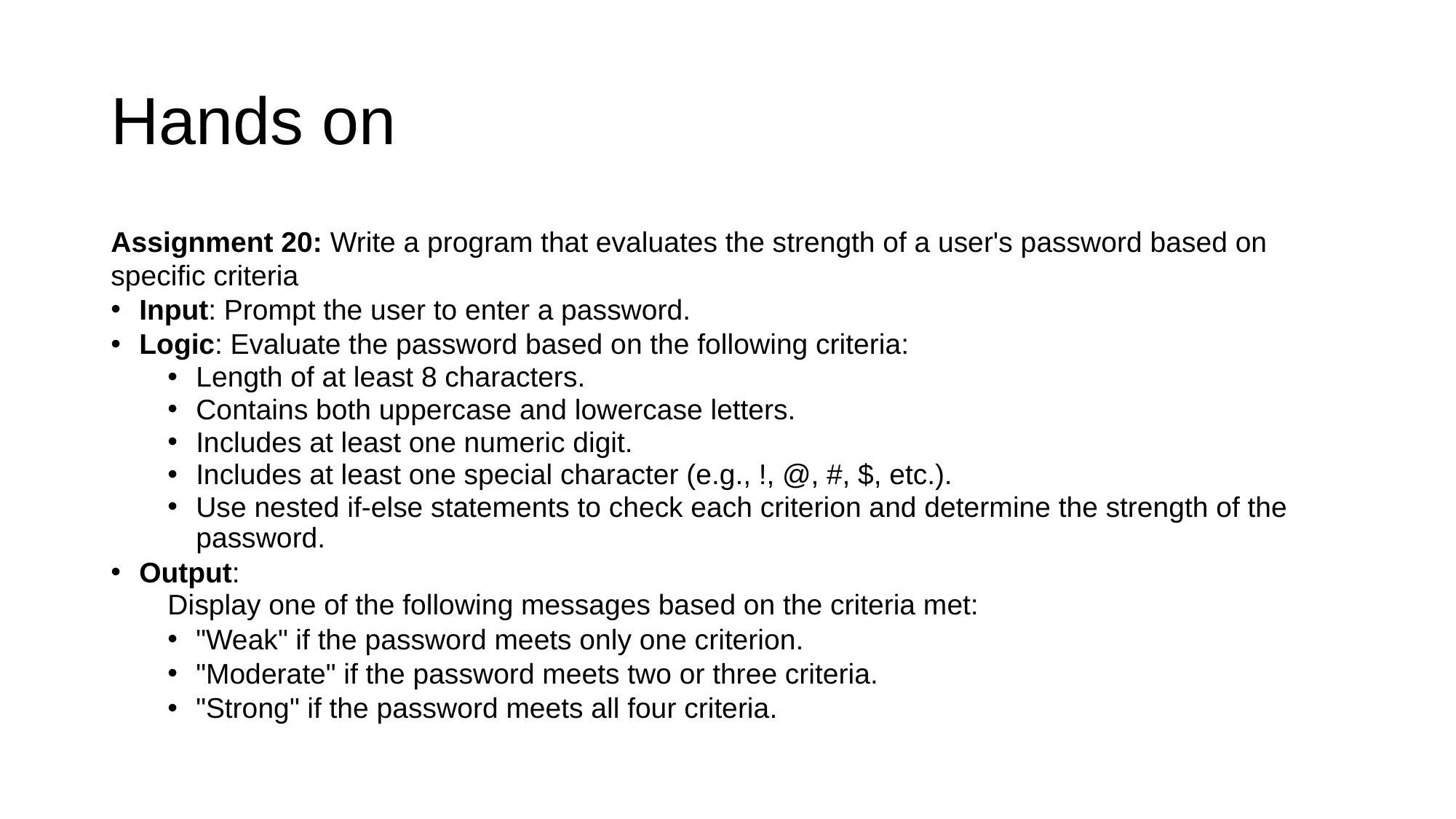

# Hands on
Assignment 20: Write a program that evaluates the strength of a user's password based on specific criteria
Input: Prompt the user to enter a password.
Logic: Evaluate the password based on the following criteria:
Length of at least 8 characters.
Contains both uppercase and lowercase letters.
Includes at least one numeric digit.
Includes at least one special character (e.g., !, @, #, $, etc.).
Use nested if-else statements to check each criterion and determine the strength of the password.
Output:
Display one of the following messages based on the criteria met:
"Weak" if the password meets only one criterion.
"Moderate" if the password meets two or three criteria.
"Strong" if the password meets all four criteria.